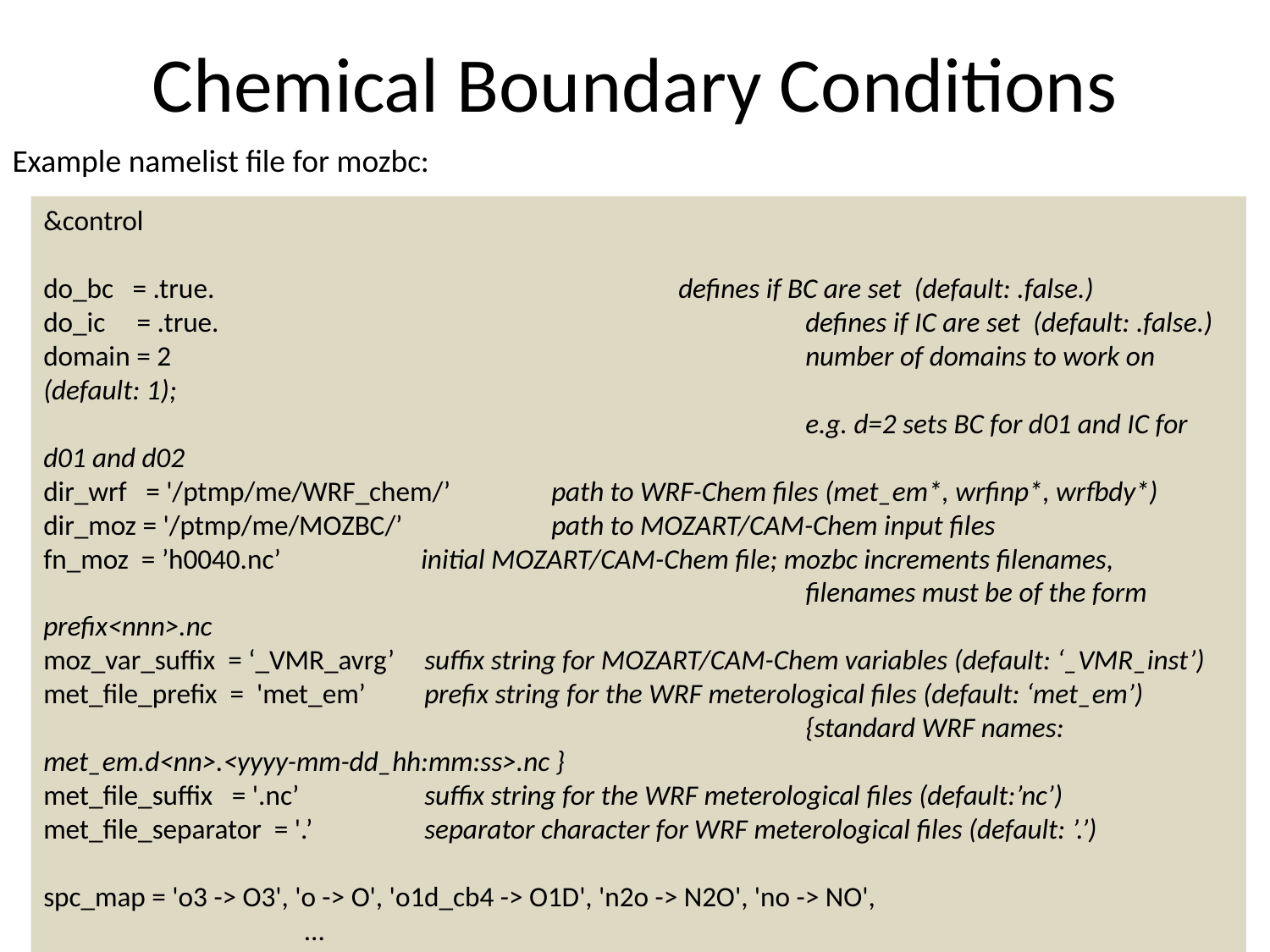

# Chemical Boundary Conditions
Example namelist file for mozbc:
&control

do_bc   = .true.         				defines if BC are set  (default: .false.)
do_ic     = .true.					defines if IC are set  (default: .false.)
domain = 2     					number of domains to work on (default: 1);
                          					e.g. d=2 sets BC for d01 and IC for d01 and d02
dir_wrf   = '/ptmp/me/WRF_chem/’   	path to WRF-Chem files (met_em*, wrfinp*, wrfbdy*)
dir_moz = '/ptmp/me/MOZBC/’      	path to MOZART/CAM-Chem input files
fn_moz  = ’h0040.nc’                      initial MOZART/CAM-Chem file; mozbc increments filenames, 							filenames must be of the form prefix<nnn>.nc
moz_var_suffix  = ‘_VMR_avrg’	suffix string for MOZART/CAM-Chem variables (default: ‘_VMR_inst’)
met_file_prefix  =  'met_em’ 	prefix string for the WRF meterological files (default: ‘met_em’)
						{standard WRF names: met_em.d<nn>.<yyyy-mm-dd_hh:mm:ss>.nc }
met_file_suffix   = '.nc’             	suffix string for the WRF meterological files (default:’nc’)
met_file_separator  = '.’         	separator character for WRF meterological files (default: ’.’)

spc_map = 'o3 -> O3', 'o -> O', 'o1d_cb4 -> O1D', 'n2o -> N2O', 'no -> NO',
		 ...
          	'DUST_4 -> .2348*[DUST3]+.5869*[DUST4];1.e9', 'DUST_5 -> .5869*[DUST4];1.e9'
/